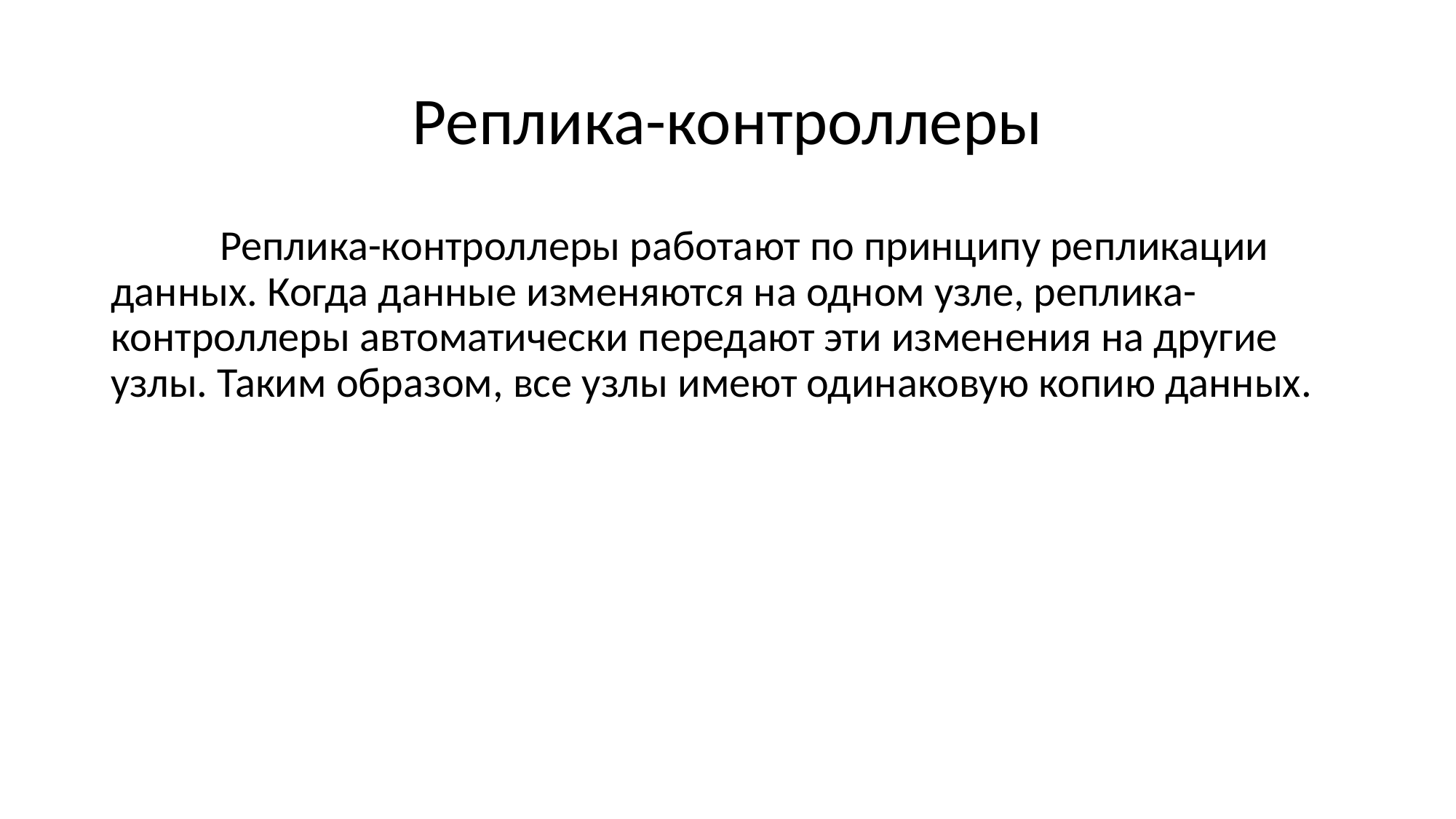

# Реплика-контроллеры
	Реплика-контроллеры работают по принципу репликации данных. Когда данные изменяются на одном узле, реплика-контроллеры автоматически передают эти изменения на другие узлы. Таким образом, все узлы имеют одинаковую копию данных.